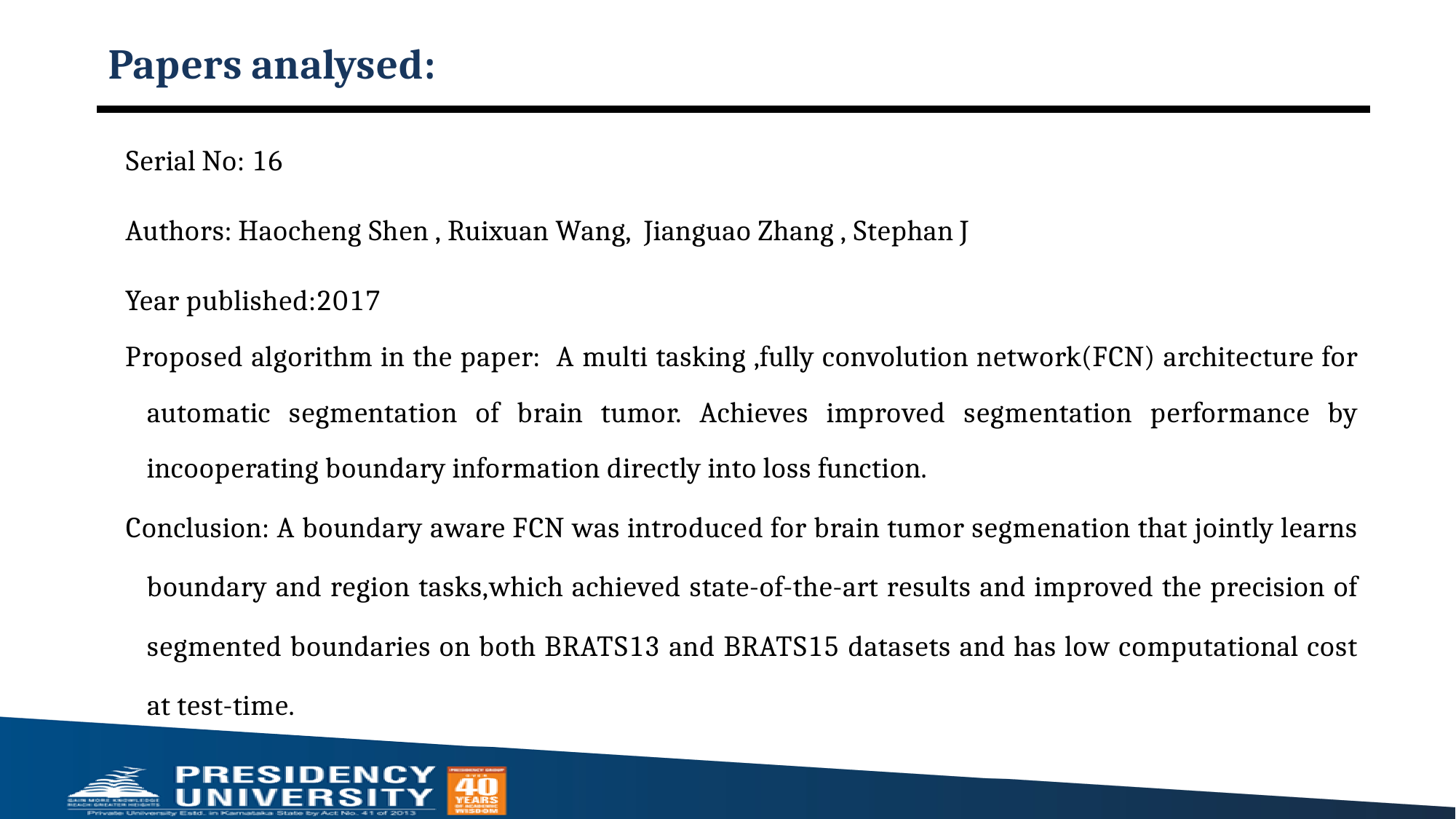

# Papers analysed:
Serial No: 16
Authors: Haocheng Shen , Ruixuan Wang,  Jianguao Zhang , Stephan J
Year published:2017
Proposed algorithm in the paper:  A multi tasking ,fully convolution network(FCN) architecture for automatic segmentation of brain tumor. Achieves improved segmentation performance by incooperating boundary information directly into loss function.
Conclusion: A boundary aware FCN was introduced for brain tumor segmenation that jointly learns boundary and region tasks,which achieved state-of-the-art results and improved the precision of segmented boundaries on both BRATS13 and BRATS15 datasets and has low computational cost at test-time.